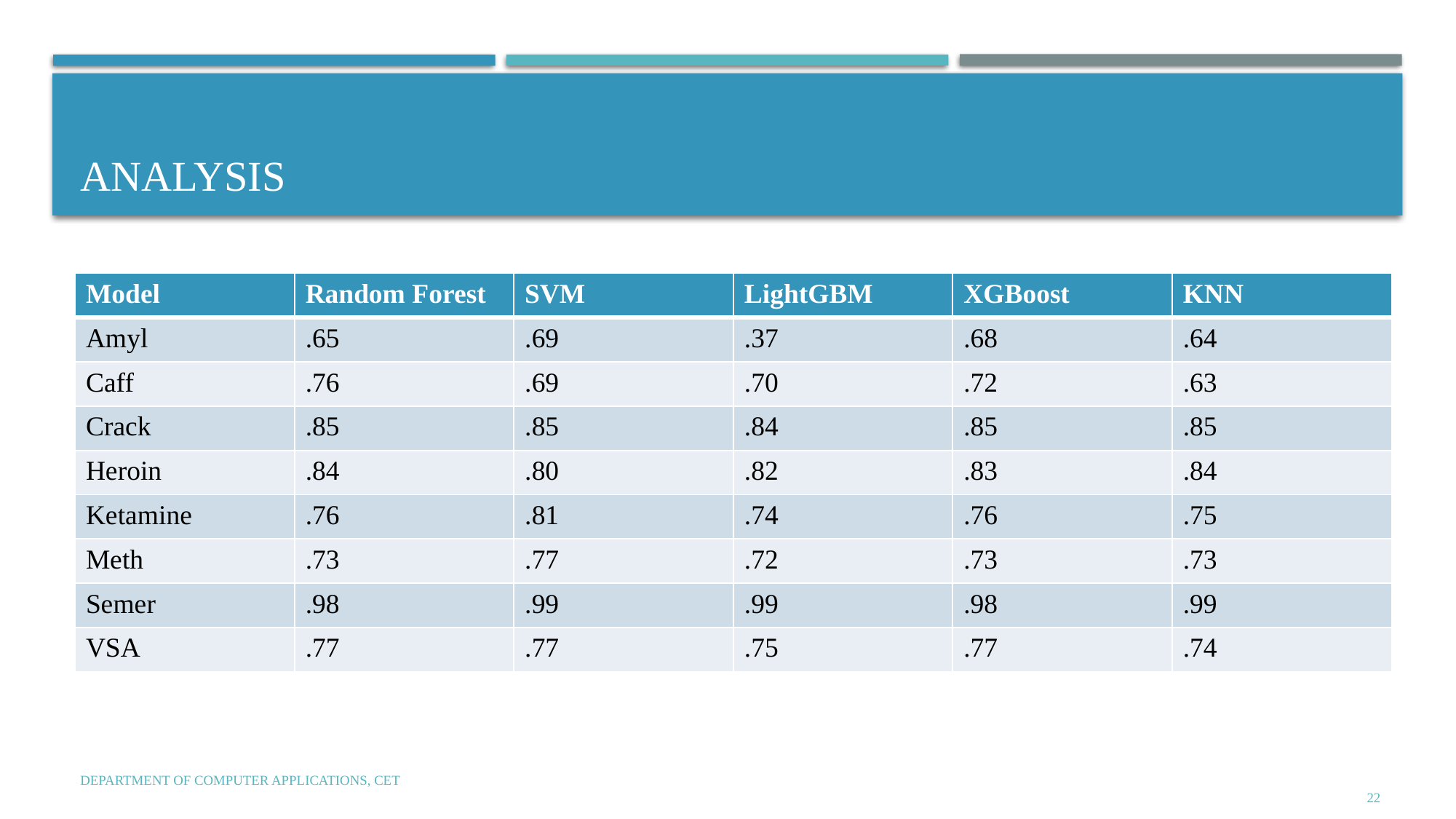

# Analysis
| Model | Random Forest | SVM | LightGBM | XGBoost | KNN |
| --- | --- | --- | --- | --- | --- |
| Amyl | .65 | .69 | .37 | .68 | .64 |
| Caff | .76 | .69 | .70 | .72 | .63 |
| Crack | .85 | .85 | .84 | .85 | .85 |
| Heroin | .84 | .80 | .82 | .83 | .84 |
| Ketamine | .76 | .81 | .74 | .76 | .75 |
| Meth | .73 | .77 | .72 | .73 | .73 |
| Semer | .98 | .99 | .99 | .98 | .99 |
| VSA | .77 | .77 | .75 | .77 | .74 |
Department of Computer Applications, CET
22